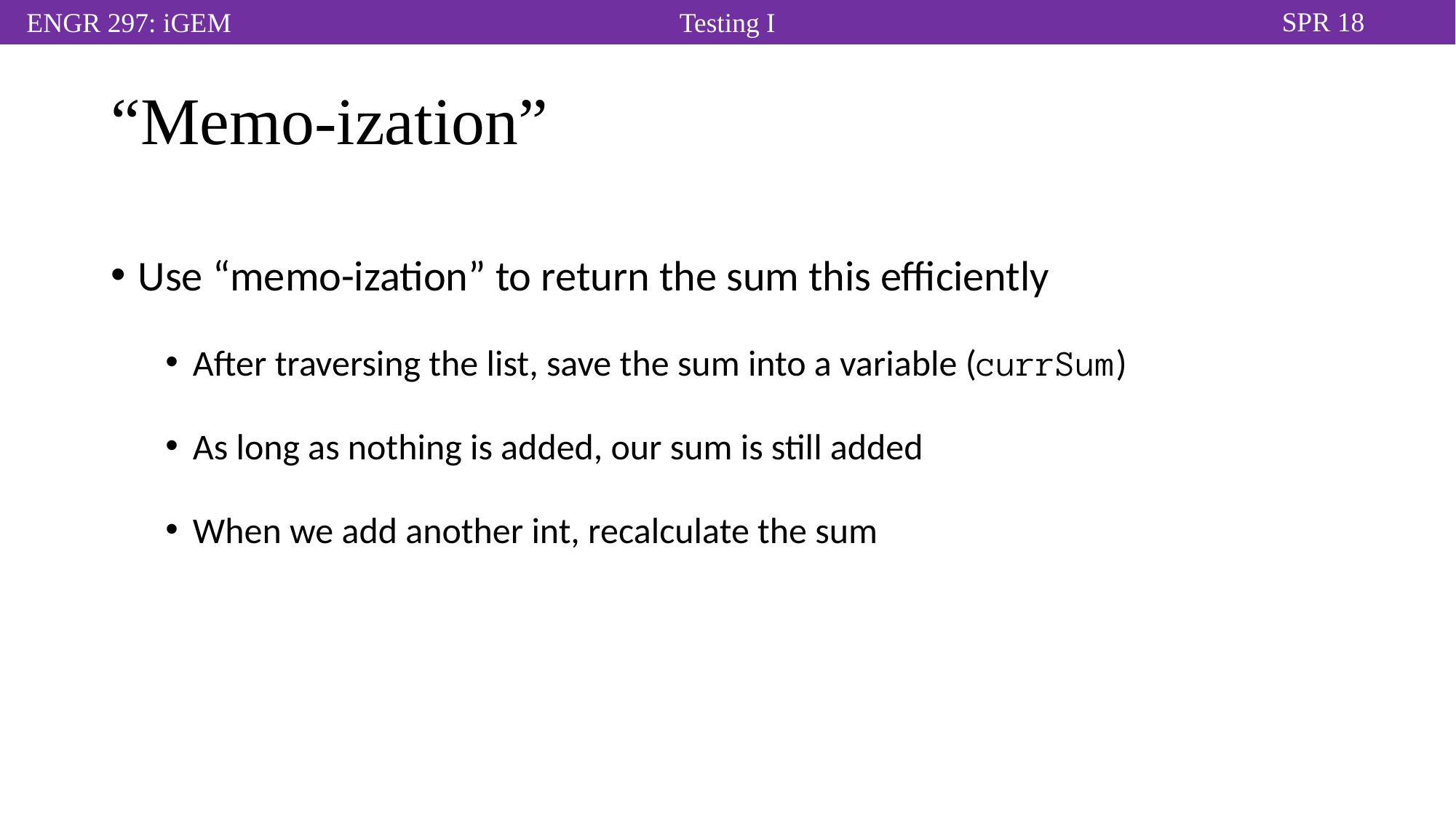

# “Memo-ization”
Use “memo-ization” to return the sum this efficiently
After traversing the list, save the sum into a variable (currSum)
As long as nothing is added, our sum is still added
When we add another int, recalculate the sum